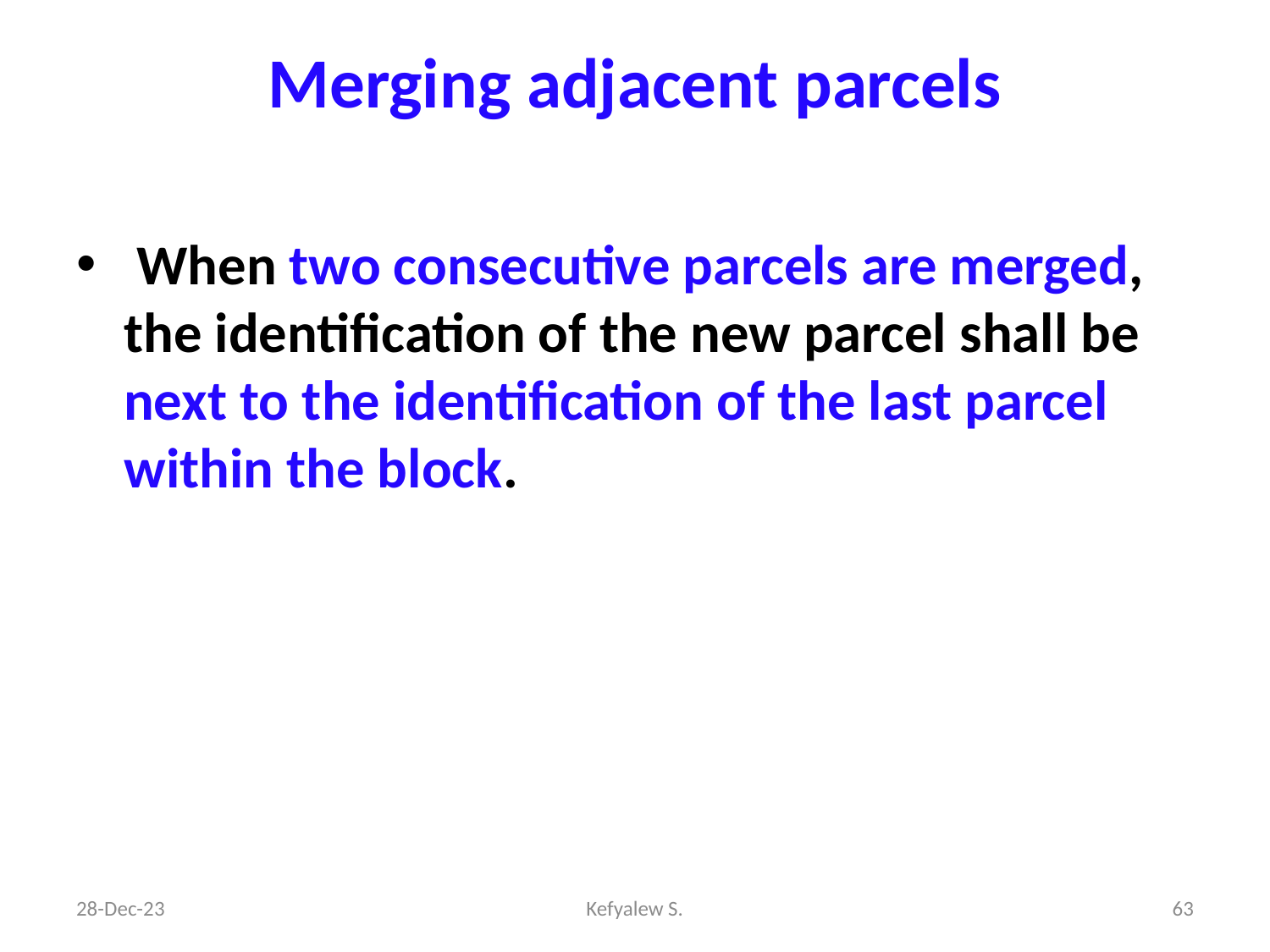

# Merging adjacent parcels
 When two consecutive parcels are merged, the identification of the new parcel shall be next to the identification of the last parcel within the block.
28-Dec-23
Kefyalew S.
63